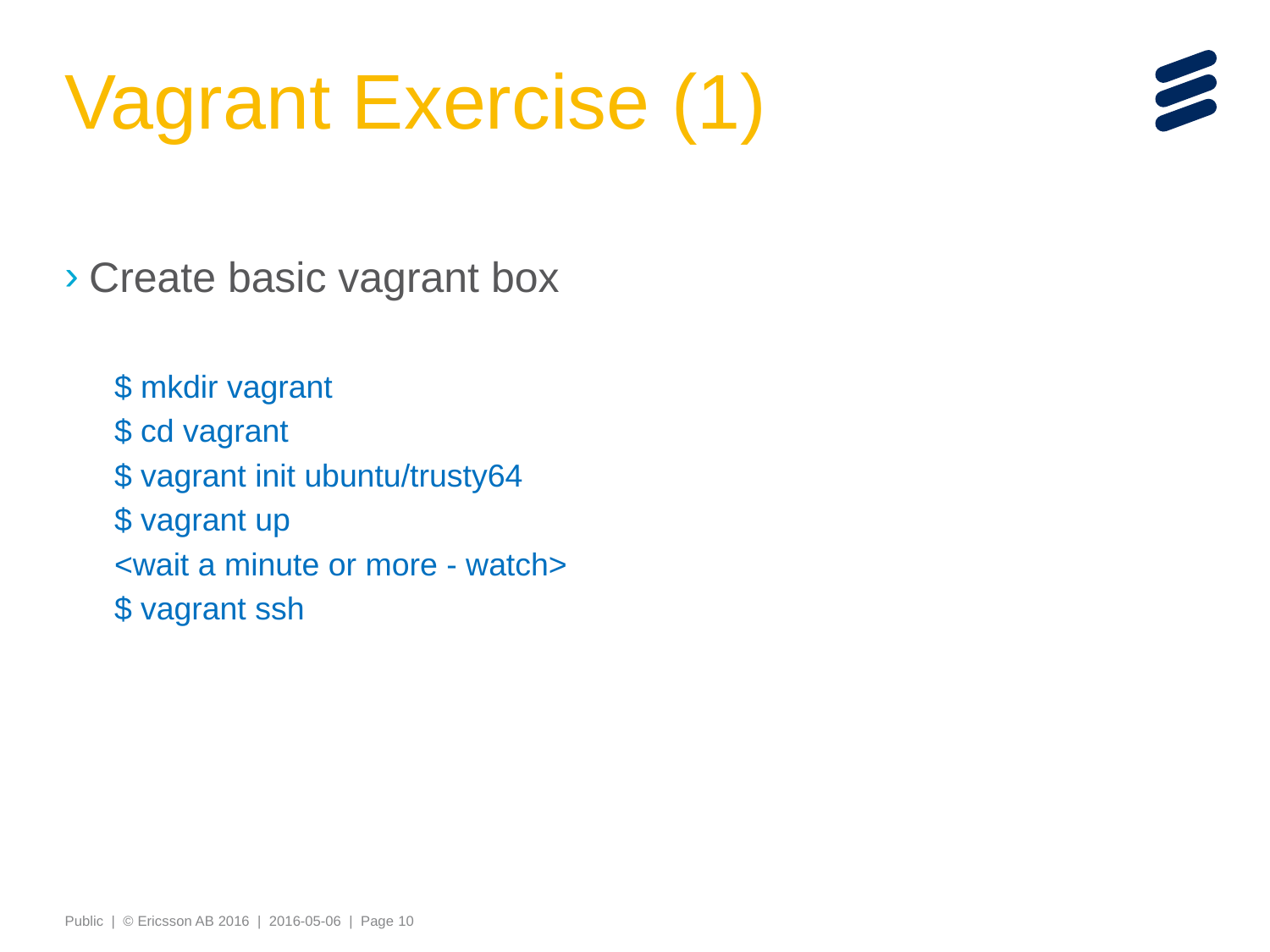

# Vagrant Exercise (1)
Create basic vagrant box

$ mkdir vagrant
$ cd vagrant
$ vagrant init ubuntu/trusty64
$ vagrant up
<wait a minute or more - watch>
$ vagrant ssh